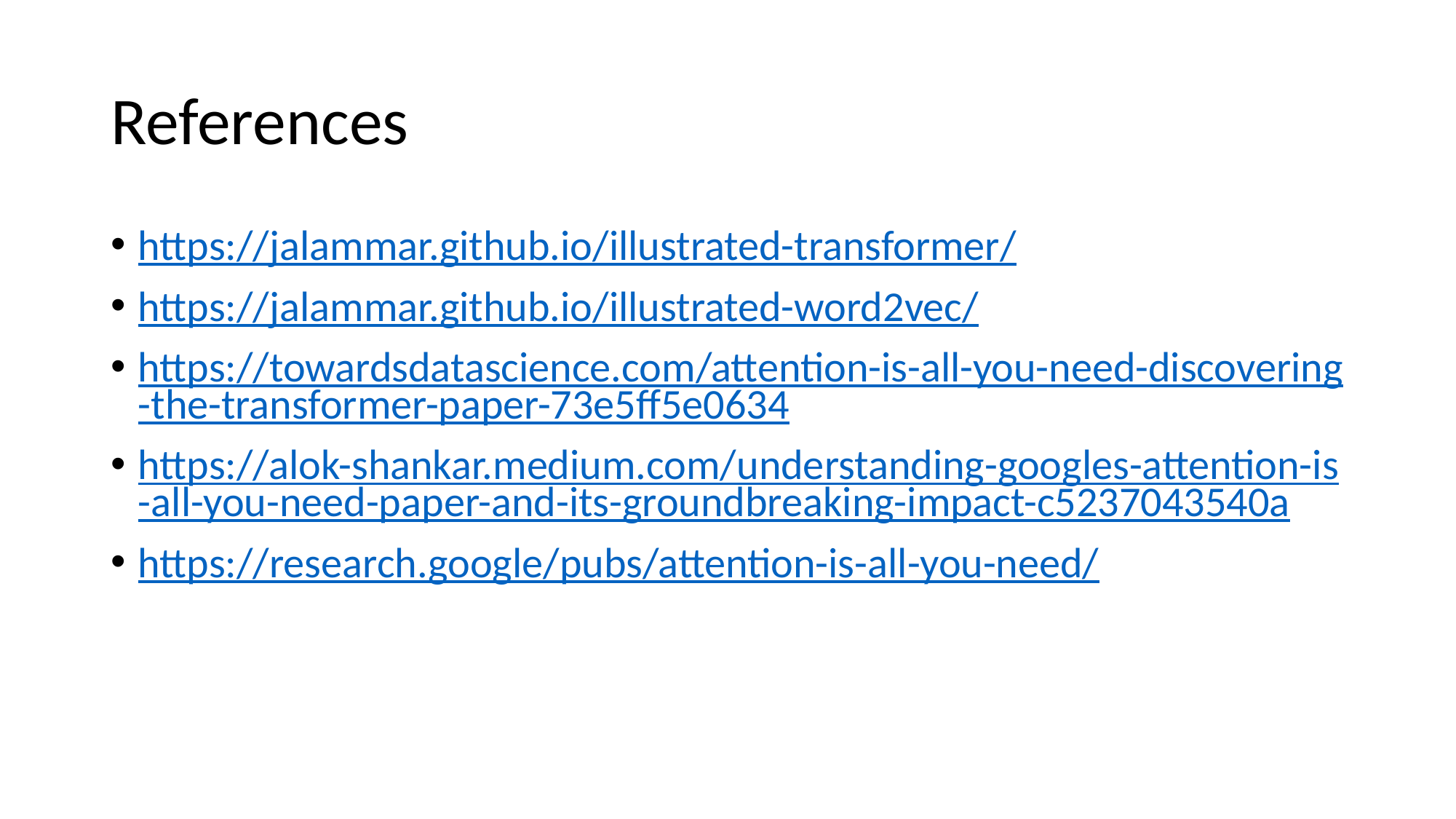

# References
https://jalammar.github.io/illustrated-transformer/
https://jalammar.github.io/illustrated-word2vec/
https://towardsdatascience.com/attention-is-all-you-need-discovering-the-transformer-paper-73e5ff5e0634
https://alok-shankar.medium.com/understanding-googles-attention-is-all-you-need-paper-and-its-groundbreaking-impact-c5237043540a
https://research.google/pubs/attention-is-all-you-need/